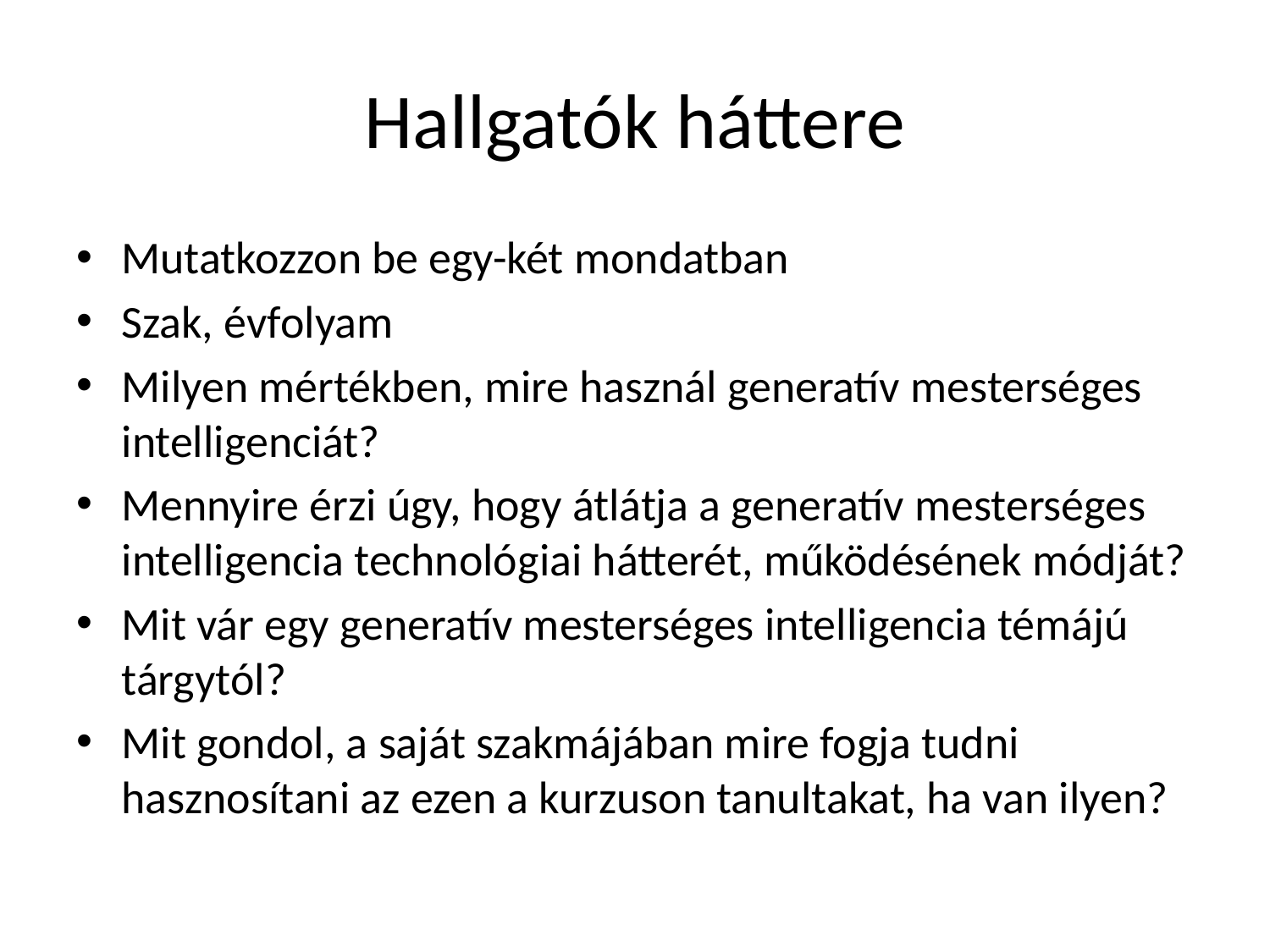

# Hallgatók háttere
Mutatkozzon be egy-két mondatban
Szak, évfolyam
Milyen mértékben, mire használ generatív mesterséges intelligenciát?
Mennyire érzi úgy, hogy átlátja a generatív mesterséges intelligencia technológiai hátterét, működésének módját?
Mit vár egy generatív mesterséges intelligencia témájú tárgytól?
Mit gondol, a saját szakmájában mire fogja tudni hasznosítani az ezen a kurzuson tanultakat, ha van ilyen?